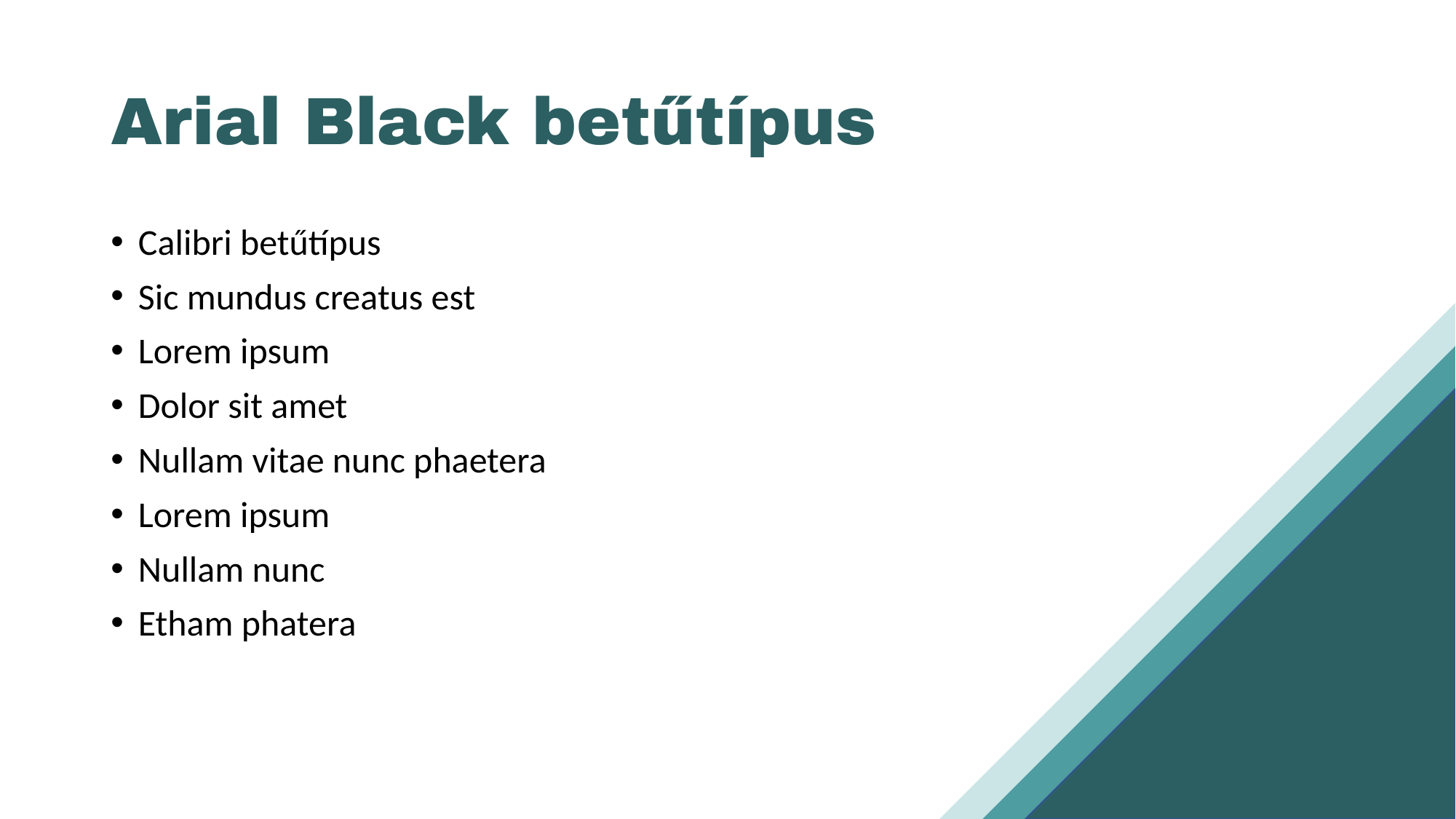

# Arial Black betűtípus
Calibri betűtípus
Sic mundus creatus est
Lorem ipsum
Dolor sit amet
Nullam vitae nunc phaetera
Lorem ipsum
Nullam nunc
Etham phatera